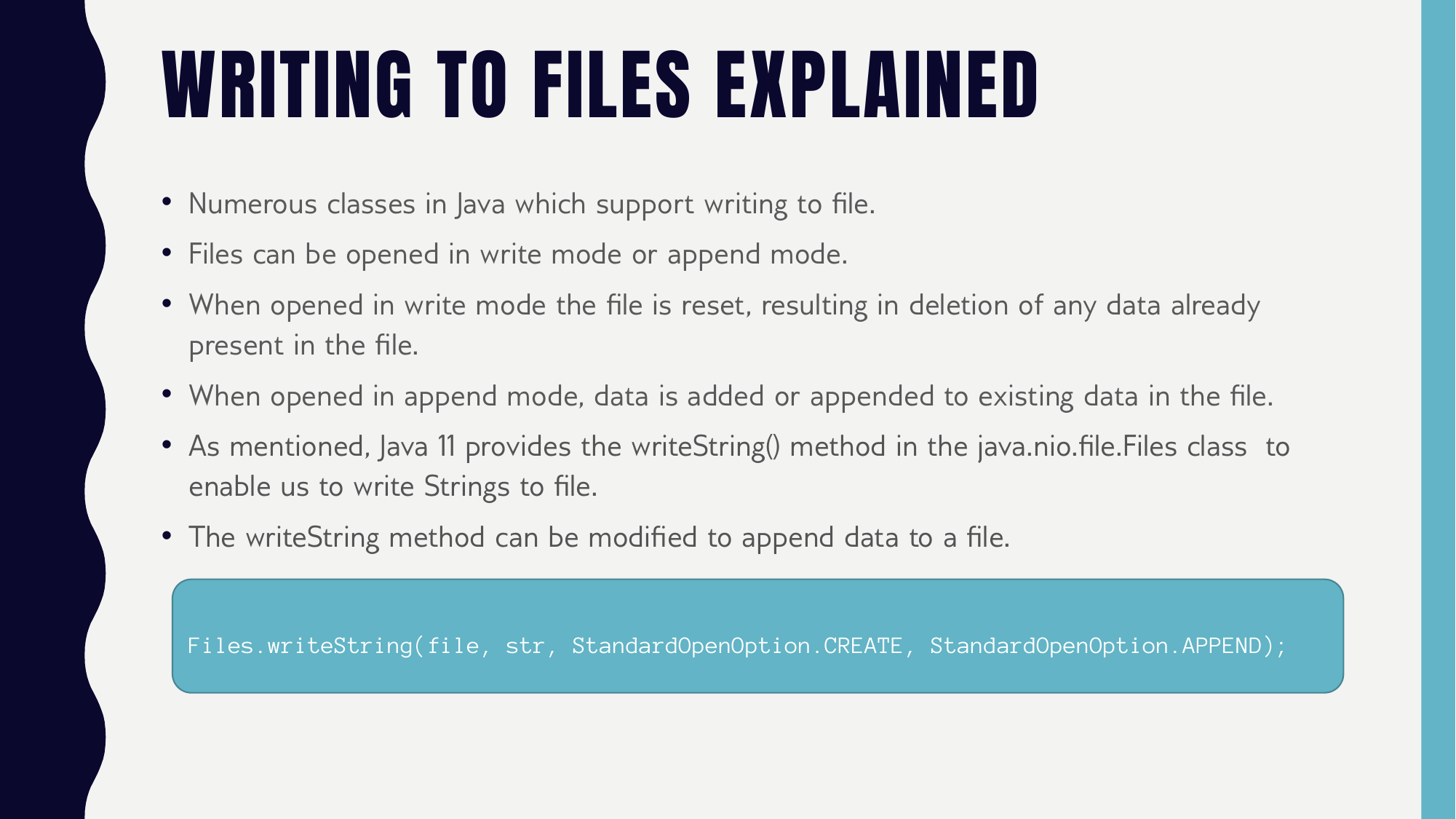

# Writing to Files Explained
Numerous classes in Java which support writing to file.
Files can be opened in write mode or append mode.
When opened in write mode the file is reset, resulting in deletion of any data already present in the file.
When opened in append mode, data is added or appended to existing data in the file.
As mentioned, Java 11 provides the writeString() method in the java.nio.file.Files class  to enable us to write Strings to file.
The writeString method can be modified to append data to a file.
Files.writeString(file, str, StandardOpenOption.CREATE, StandardOpenOption.APPEND);